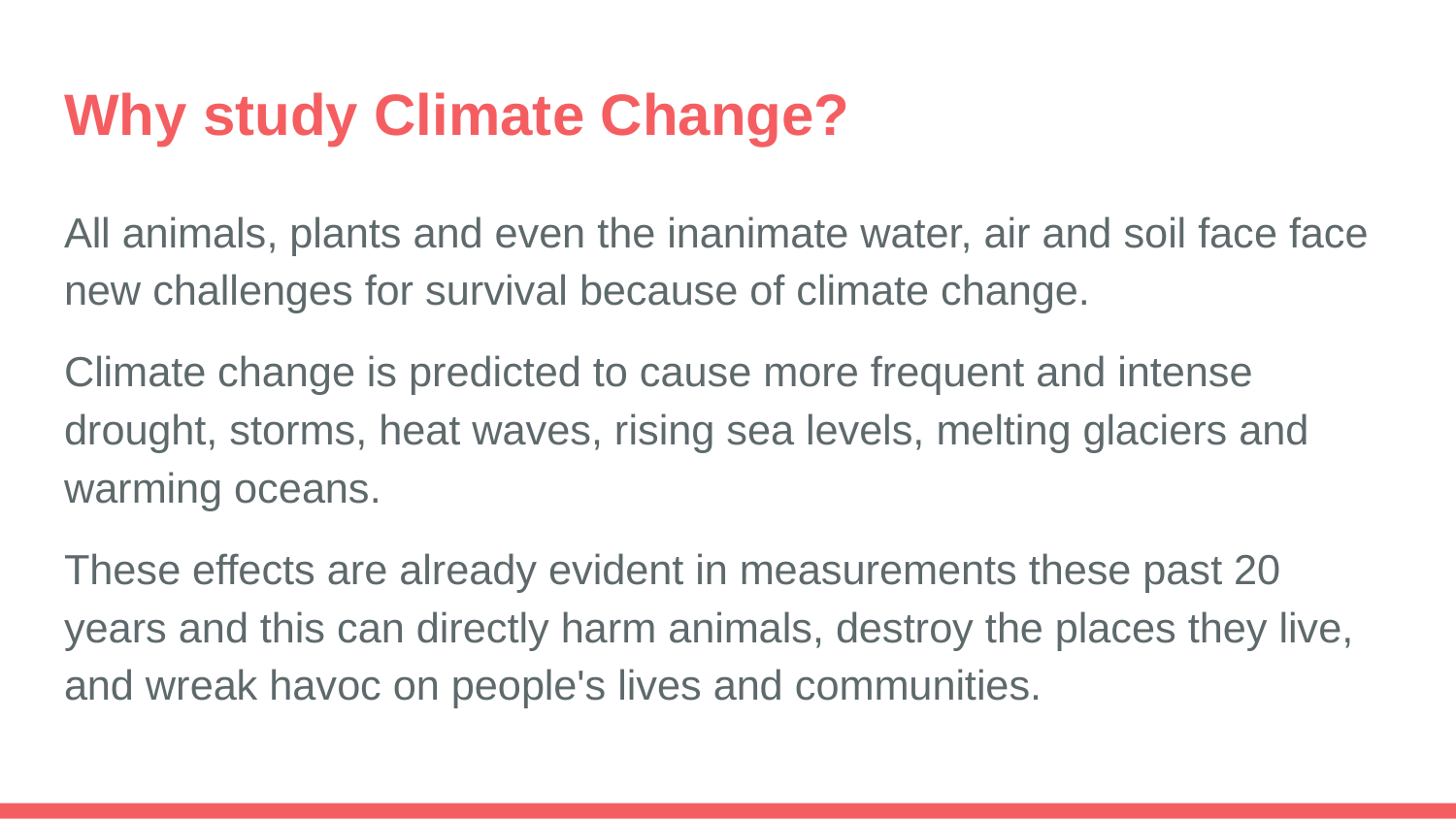

# Why study Climate Change?
All animals, plants and even the inanimate water, air and soil face face new challenges for survival because of climate change.
Climate change is predicted to cause more frequent and intense drought, storms, heat waves, rising sea levels, melting glaciers and warming oceans.
These effects are already evident in measurements these past 20 years and this can directly harm animals, destroy the places they live, and wreak havoc on people's lives and communities.